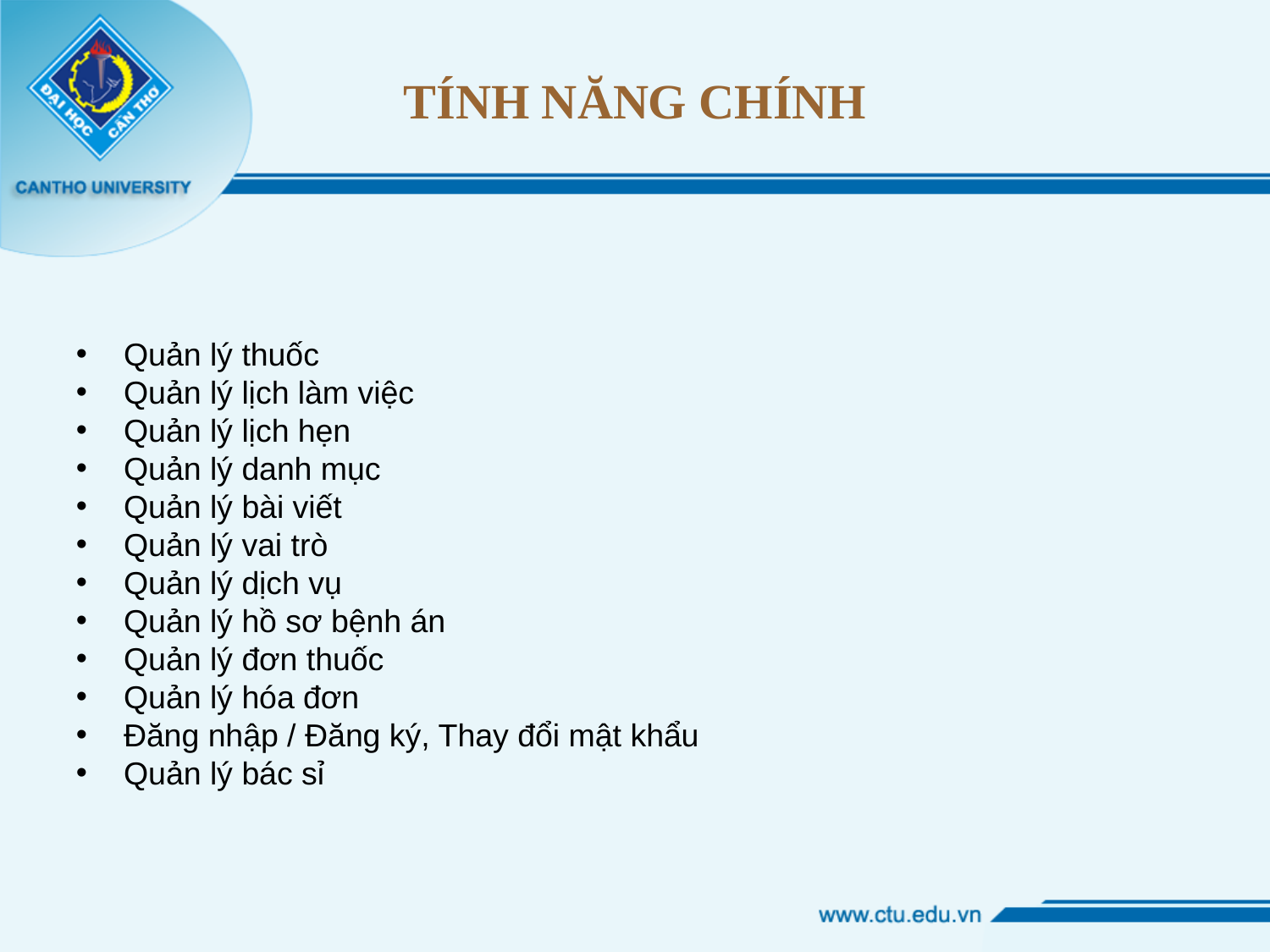

TÍNH NĂNG CHÍNH
Quản lý thuốc
Quản lý lịch làm việc
Quản lý lịch hẹn
Quản lý danh mục
Quản lý bài viết
Quản lý vai trò
Quản lý dịch vụ
Quản lý hồ sơ bệnh án
Quản lý đơn thuốc
Quản lý hóa đơn
Đăng nhập / Đăng ký, Thay đổi mật khẩu
Quản lý bác sỉ